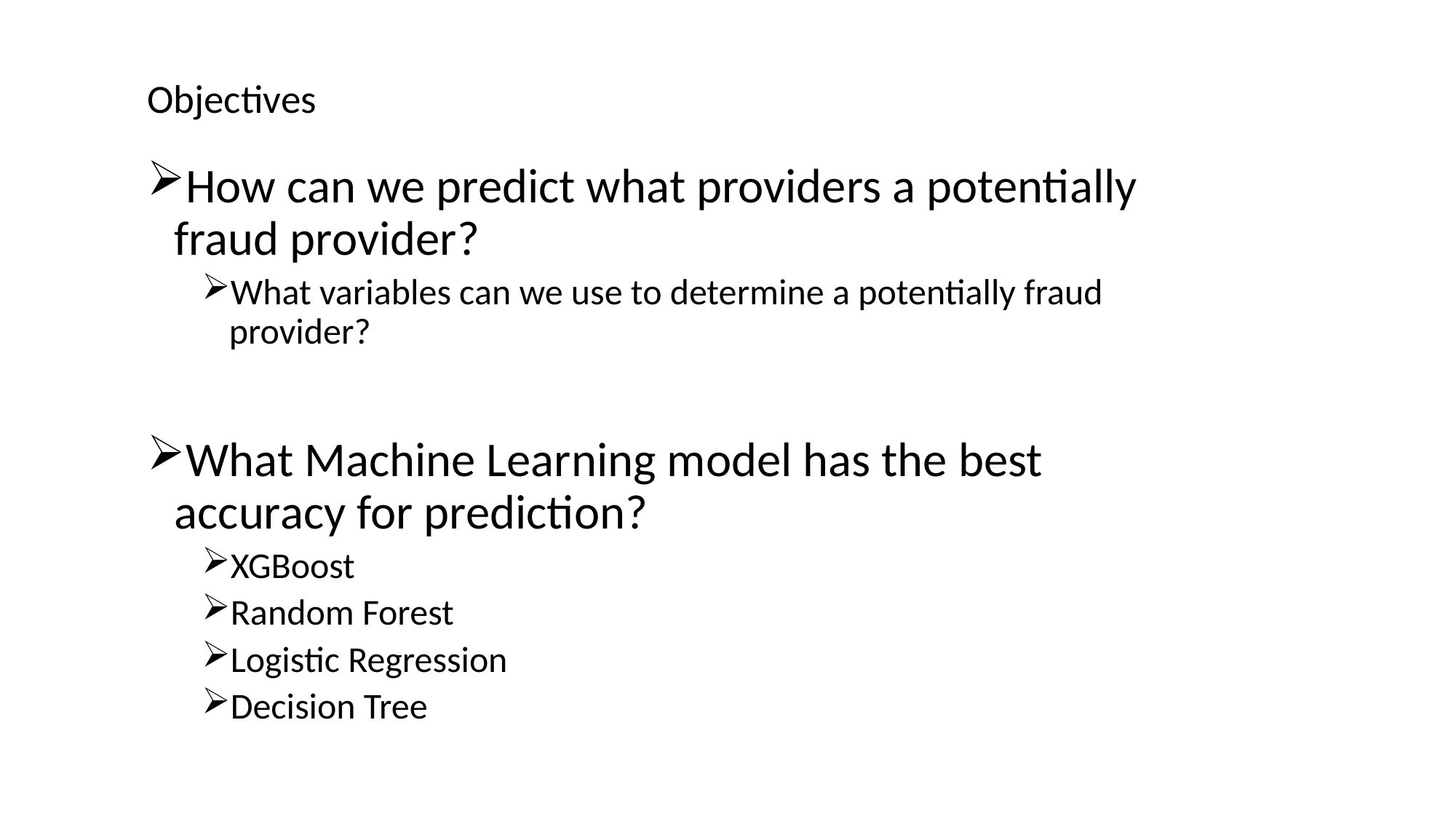

# Objectives
How can we predict what providers a potentially fraud provider?
What variables can we use to determine a potentially fraud provider?

What Machine Learning model has the best accuracy for prediction?
XGBoost
Random Forest
Logistic Regression
Decision Tree